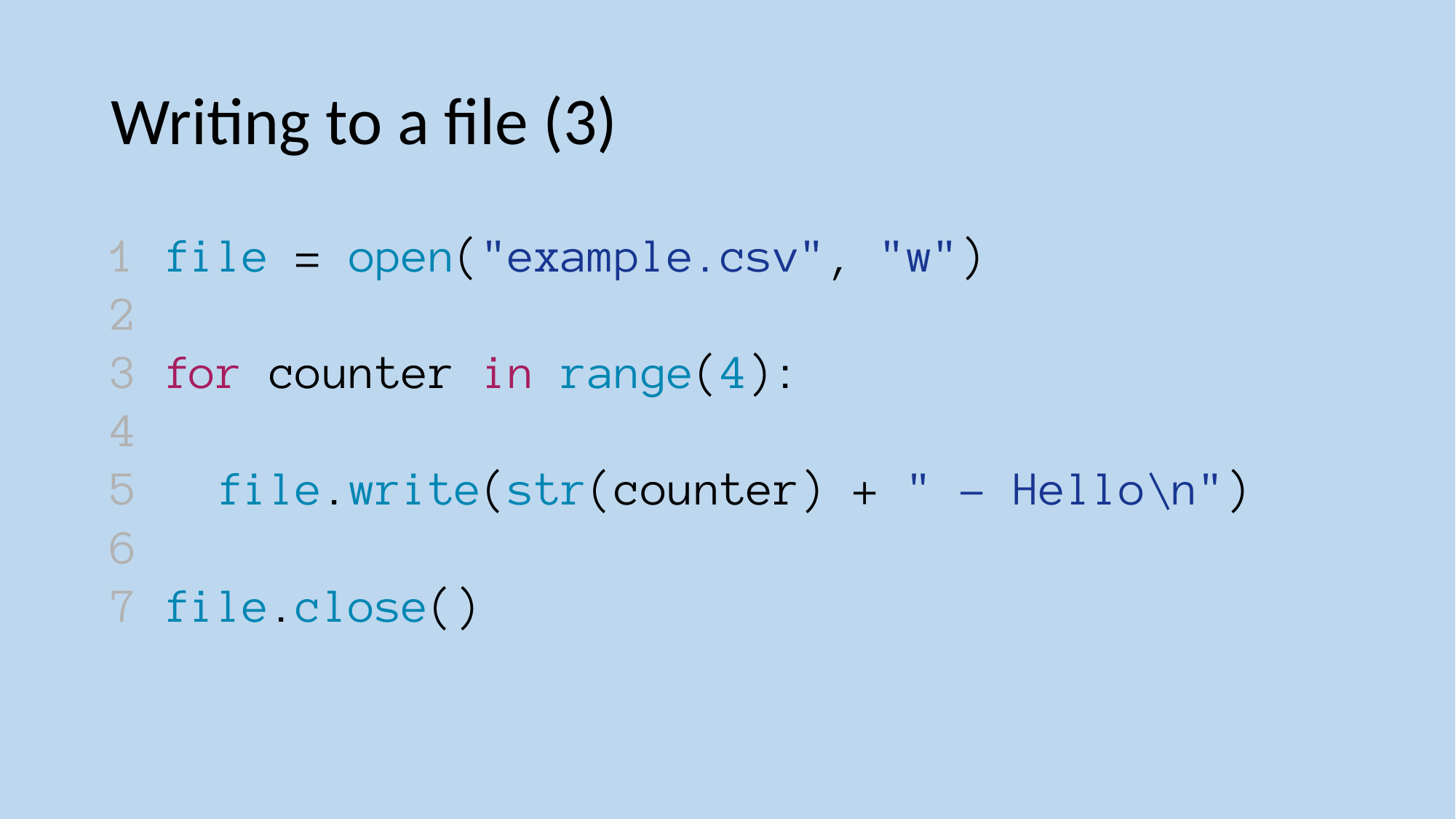

# Writing to a file (3)
1 file = open("example.csv", "w")
2
3 for counter in range(4):
4
5   file.write(str(counter) + " - Hello\n")
6
7 file.close()